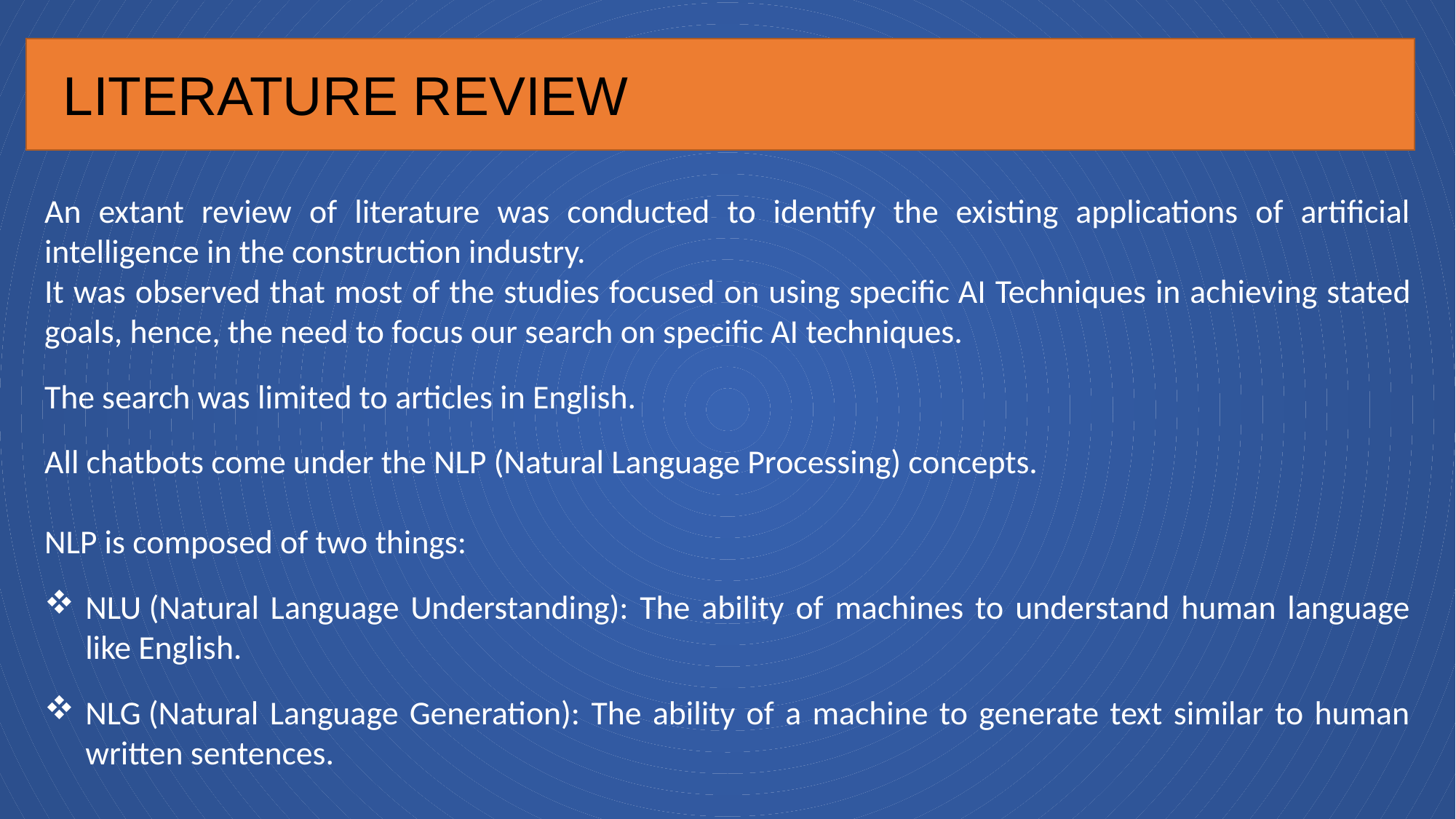

LITERATURE REVIEW
An extant review of literature was conducted to identify the existing applications of artificial intelligence in the construction industry.
It was observed that most of the studies focused on using specific AI Techniques in achieving stated goals, hence, the need to focus our search on specific AI techniques.

The search was limited to articles in English.

All chatbots come under the NLP (Natural Language Processing) concepts.

NLP is composed of two things:

NLU (Natural Language Understanding): The ability of machines to understand human language like English.

NLG (Natural Language Generation): The ability of a machine to generate text similar to human written sentences.